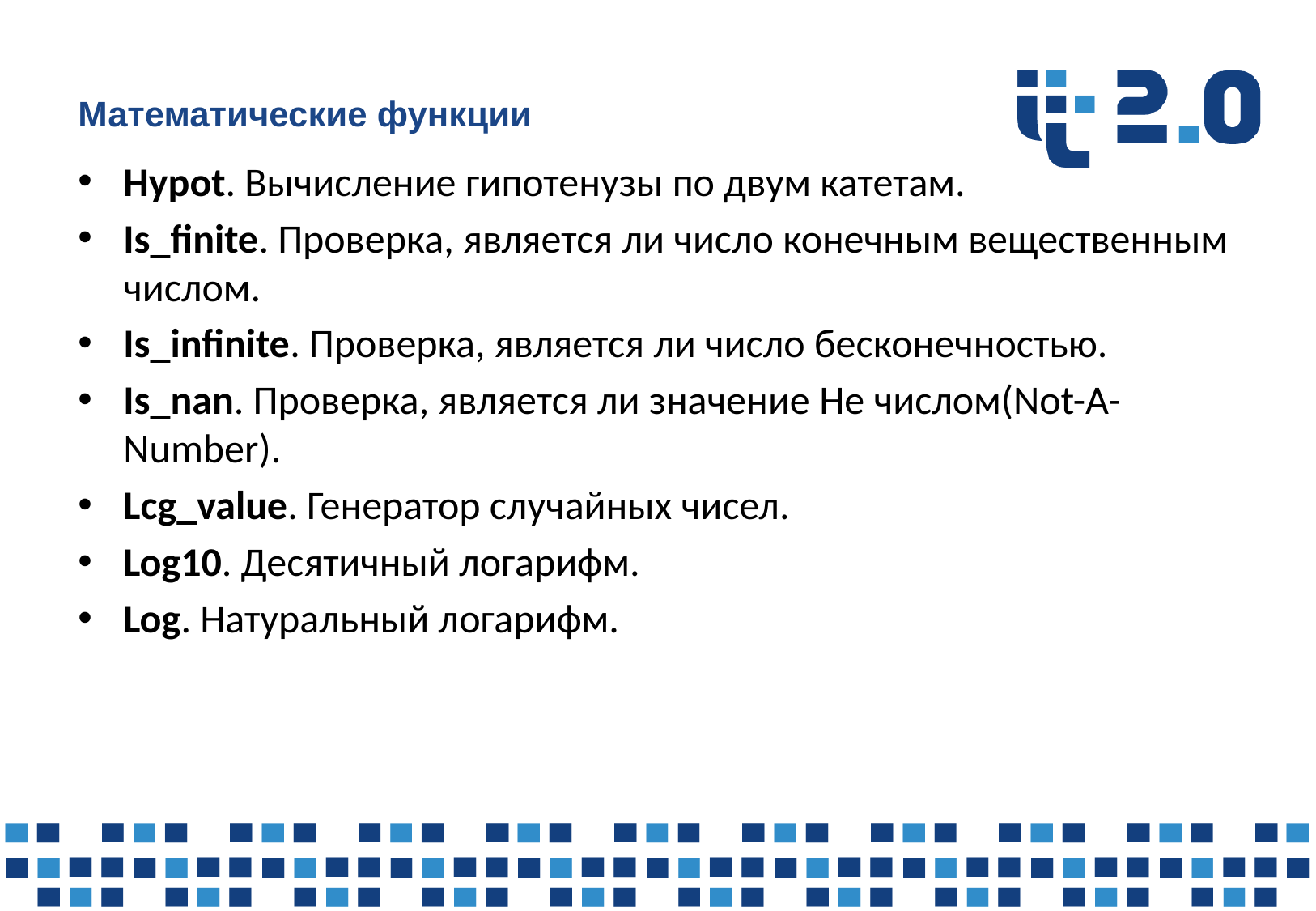

# Математические функции
Hypot. Вычисление гипотенузы по двум катетам.
Is_finite. Проверка, является ли число конечным вещественным числом.
Is_infinite. Проверка, является ли число бесконечностью.
Is_nan. Проверка, является ли значение Не числом(Not-A-Number).
Lcg_value. Генератор случайных чисел.
Log10. Десятичный логарифм.
Log. Натуральный логарифм.